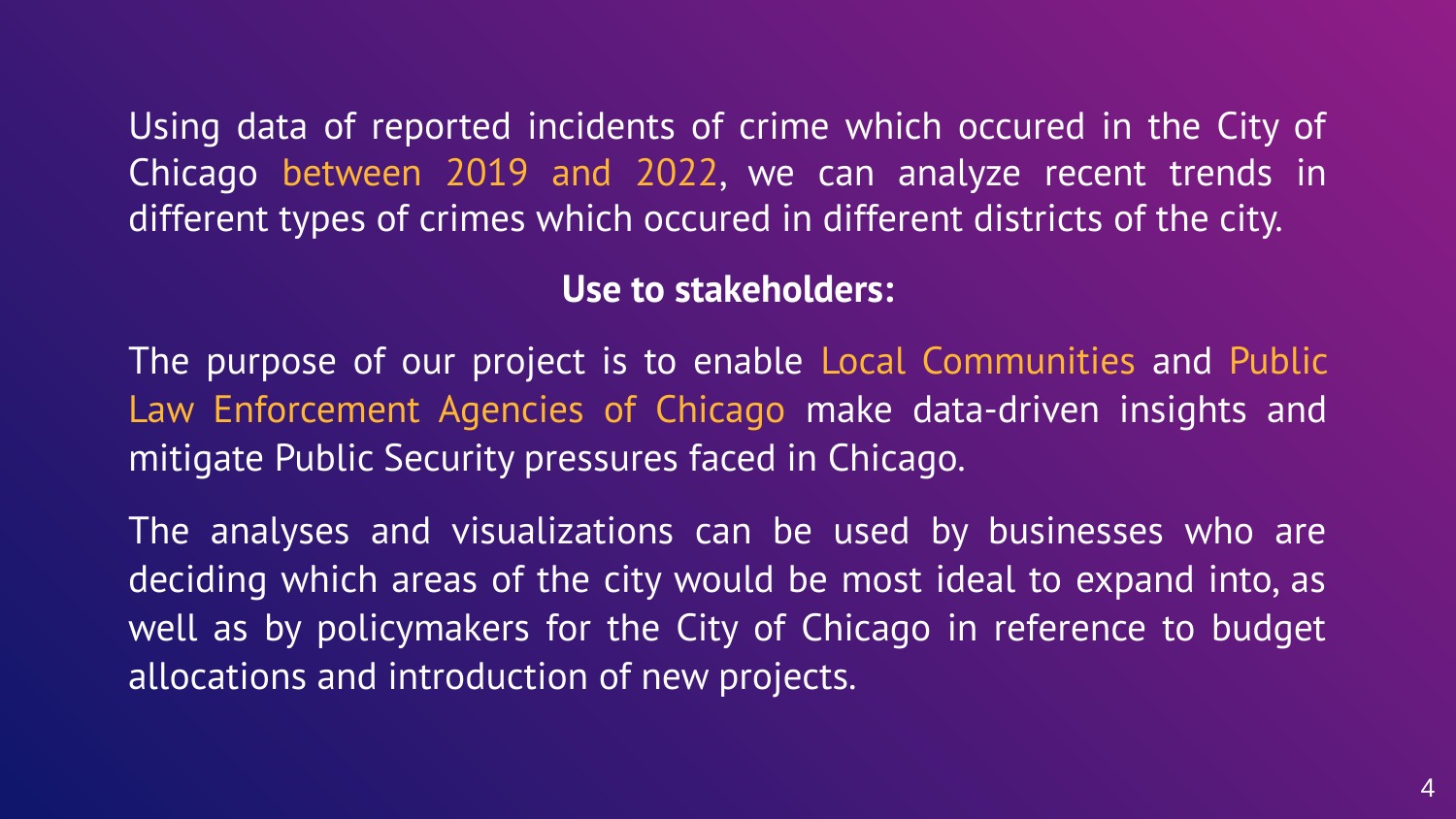

Using data of reported incidents of crime which occured in the City of Chicago between 2019 and 2022, we can analyze recent trends in different types of crimes which occured in different districts of the city.
Use to stakeholders:
The purpose of our project is to enable Local Communities and Public Law Enforcement Agencies of Chicago make data-driven insights and mitigate Public Security pressures faced in Chicago.
The analyses and visualizations can be used by businesses who are deciding which areas of the city would be most ideal to expand into, as well as by policymakers for the City of Chicago in reference to budget allocations and introduction of new projects.

4